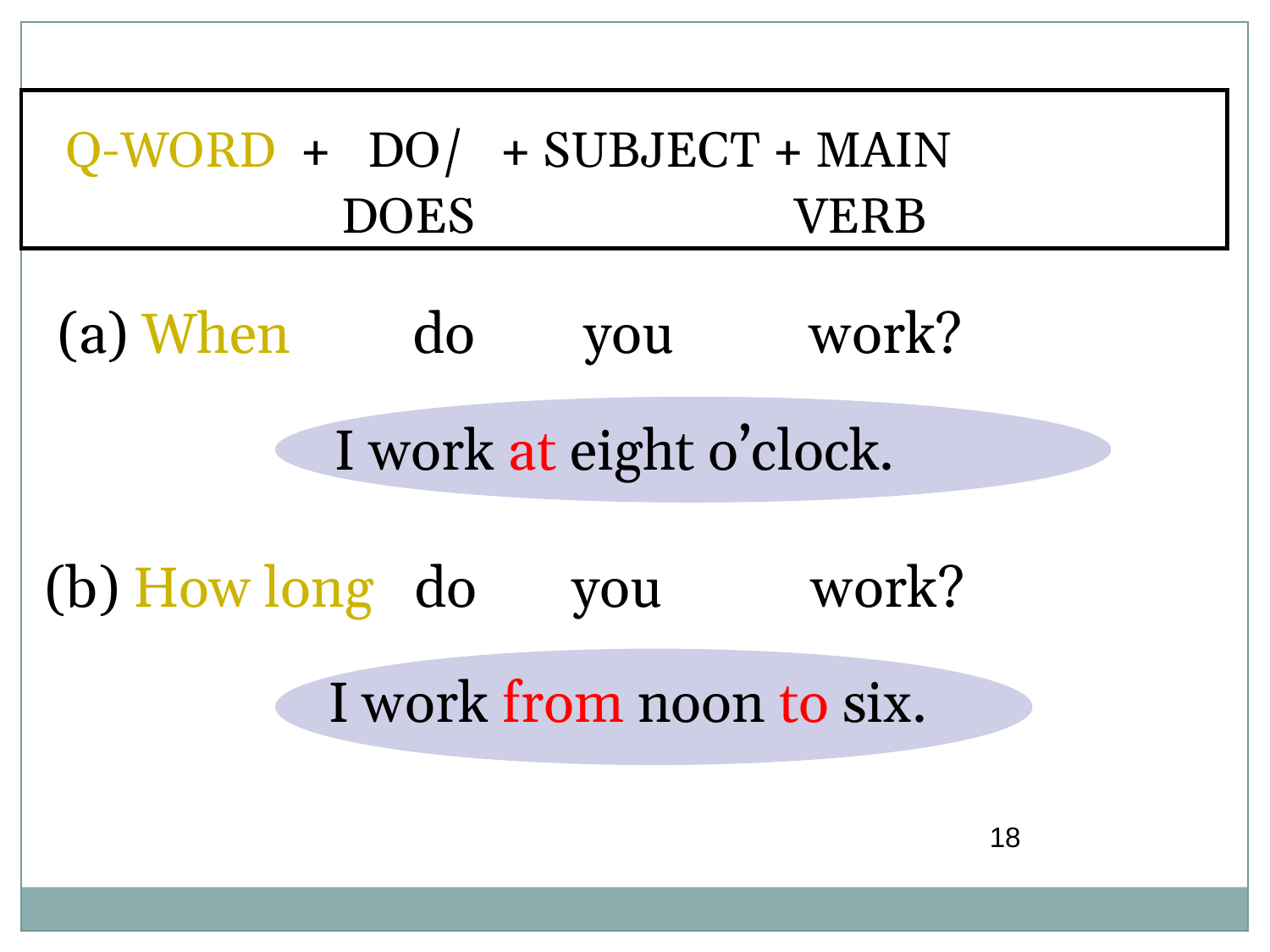

Q-WORD  +   DO/   + SUBJECT + MAIN
	           DOES		        VERB

(a) When         do        you          work?

I work at eight o’clock.
 (b) How long   do       you           work?

I work from noon to six.
18